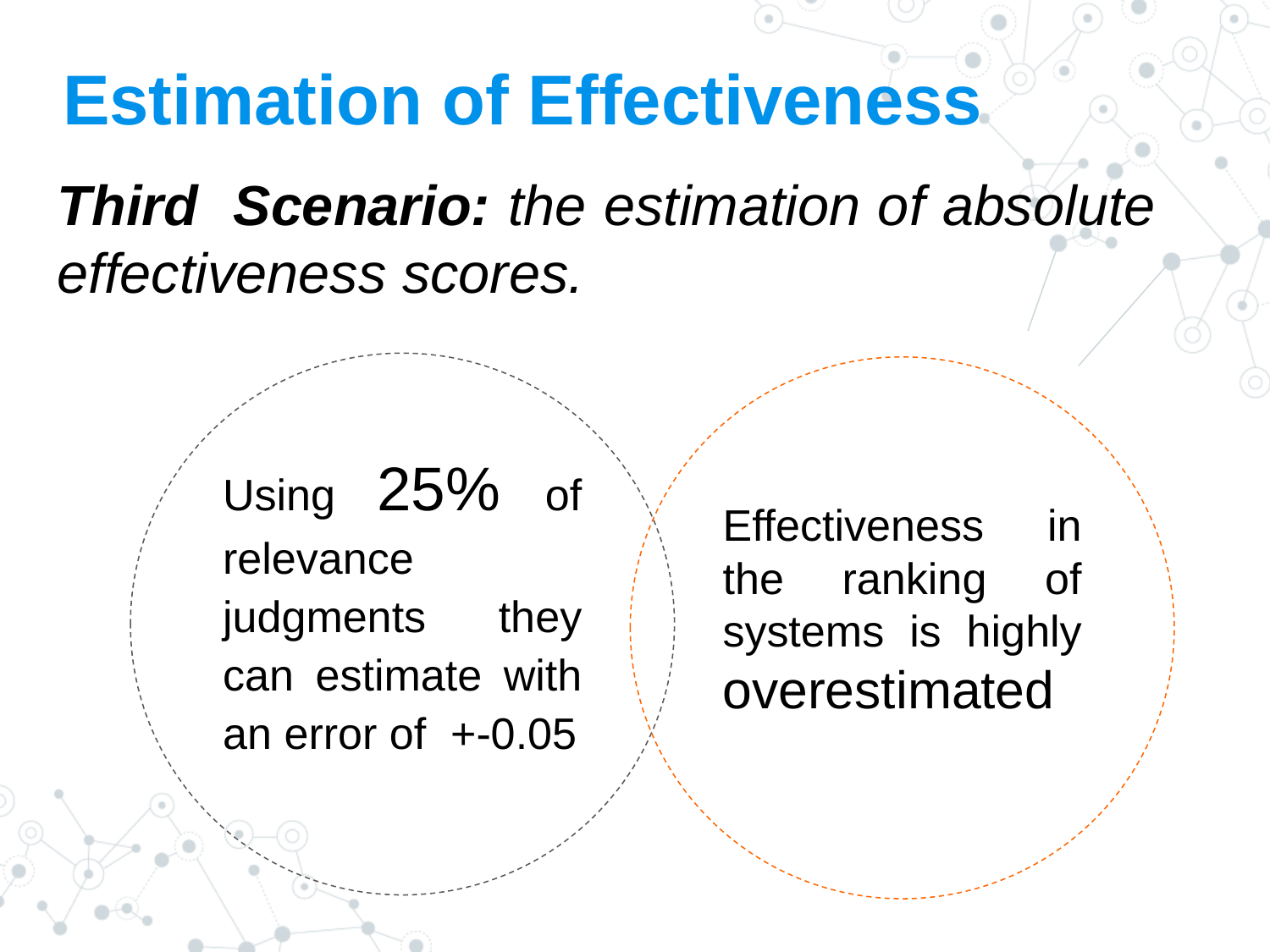

Estimation of Effectiveness

Third  Scenario: the estimation of absolute effectiveness scores.

Using 25% of relevance judgments they can estimate with an error of  +-0.05

Effectiveness in the ranking of systems is highly overestimated